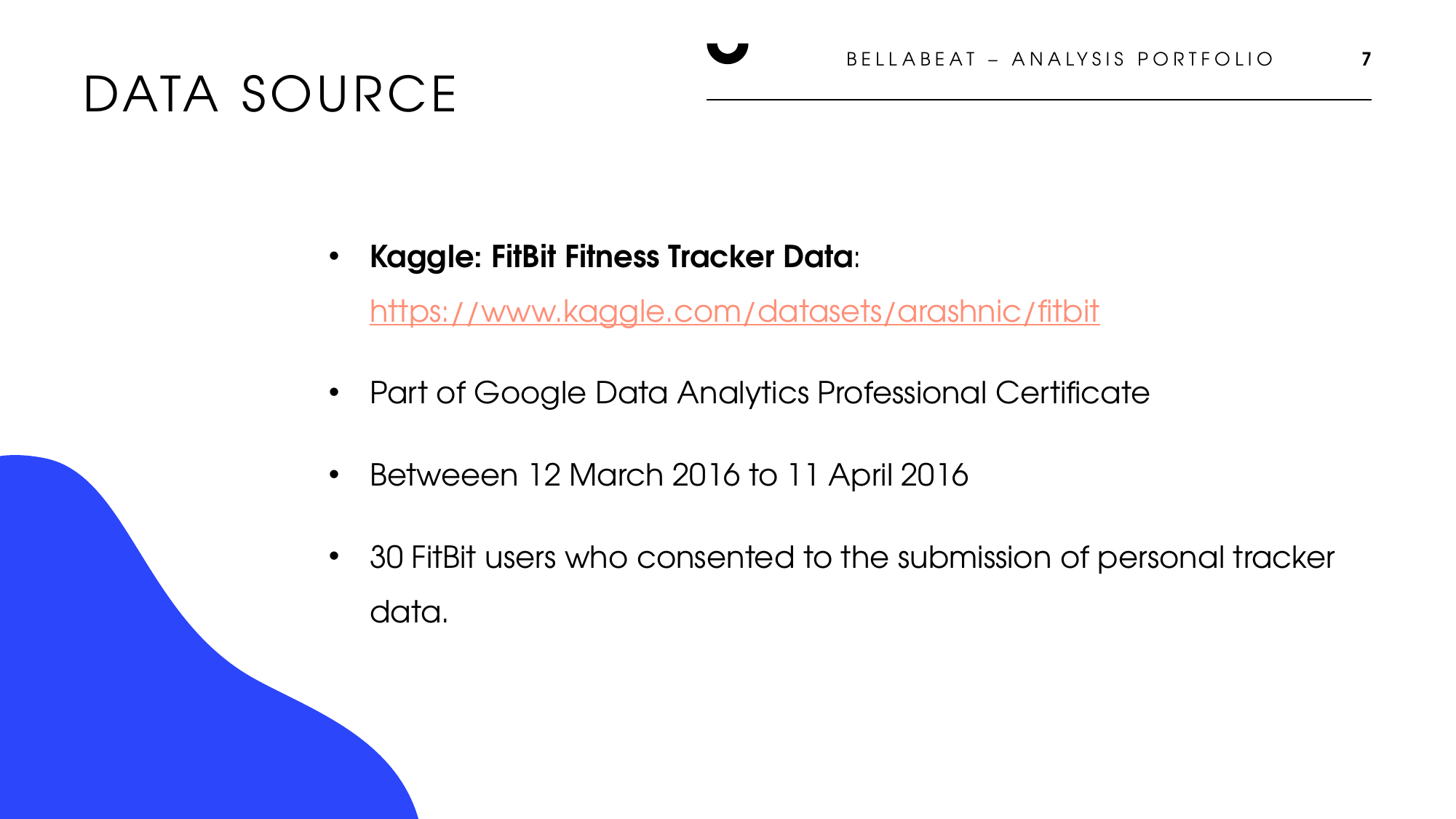

BELLABEAT – ANALYSIS PORTFOLIO
7
# DATA SOURCE
Kaggle: FitBit Fitness Tracker Data: https://www.kaggle.com/datasets/arashnic/fitbit
Part of Google Data Analytics Professional Certificate
Betweeen 12 March 2016 to 11 April 2016
30 FitBit users who consented to the submission of personal tracker data.